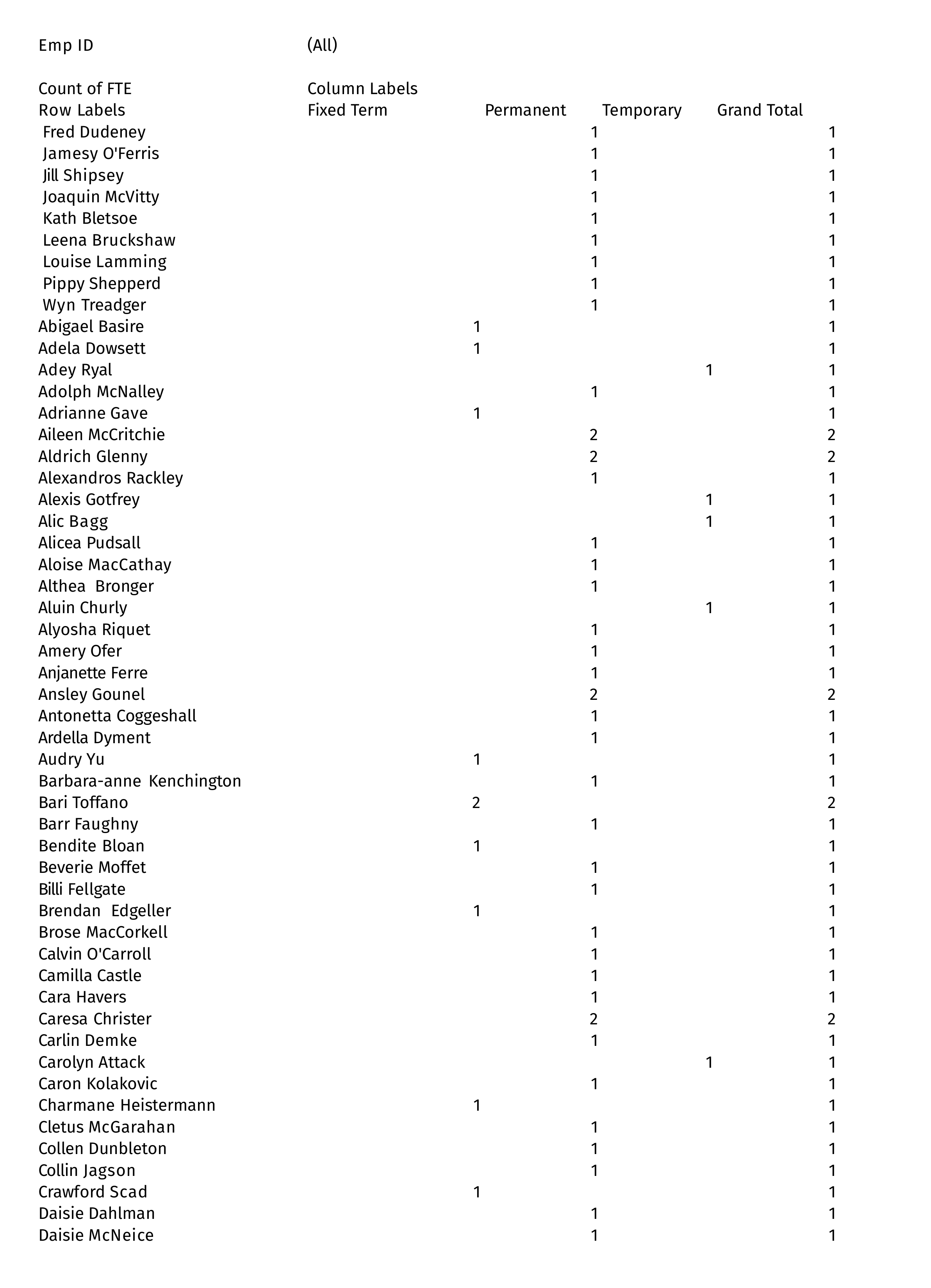

| Emp ID | (All) |  |  |  |  |  |  |  |
| --- | --- | --- | --- | --- | --- | --- | --- | --- |
| Count of FTE | Column Labels |  |  |  |  |  |  |  |
| Row Labels | Fixed Term |  | Permanent |  | Temporary |  | Grand Total |  |
| Fred Dudeney |  |  |  | 1 |  |  |  | 1 |
| Jamesy O'Ferris |  |  |  | 1 |  |  |  | 1 |
| Jill Shipsey |  |  |  | 1 |  |  |  | 1 |
| Joaquin McVitty |  |  |  | 1 |  |  |  | 1 |
| Kath Bletsoe |  |  |  | 1 |  |  |  | 1 |
| Leena Bruckshaw |  |  |  | 1 |  |  |  | 1 |
| Louise Lamming |  |  |  | 1 |  |  |  | 1 |
| Pippy Shepperd |  |  |  | 1 |  |  |  | 1 |
| Wyn Treadger |  |  |  | 1 |  |  |  | 1 |
| Abigael Basire |  | 1 |  |  |  |  |  | 1 |
| Adela Dowsett |  | 1 |  |  |  |  |  | 1 |
| Adey Ryal |  |  |  |  |  | 1 |  | 1 |
| Adolph McNalley |  |  |  | 1 |  |  |  | 1 |
| Adrianne Gave |  | 1 |  |  |  |  |  | 1 |
| Aileen McCritchie |  |  |  | 2 |  |  |  | 2 |
| Aldrich Glenny |  |  |  | 2 |  |  |  | 2 |
| Alexandros Rackley |  |  |  | 1 |  |  |  | 1 |
| Alexis Gotfrey |  |  |  |  |  | 1 |  | 1 |
| Alic Bagg |  |  |  |  |  | 1 |  | 1 |
| Alicea Pudsall |  |  |  | 1 |  |  |  | 1 |
| Aloise MacCathay |  |  |  | 1 |  |  |  | 1 |
| Althea Bronger |  |  |  | 1 |  |  |  | 1 |
| Aluin Churly |  |  |  |  |  | 1 |  | 1 |
| Alyosha Riquet |  |  |  | 1 |  |  |  | 1 |
| Amery Ofer |  |  |  | 1 |  |  |  | 1 |
| Anjanette Ferre |  |  |  | 1 |  |  |  | 1 |
| Ansley Gounel |  |  |  | 2 |  |  |  | 2 |
| Antonetta Coggeshall |  |  |  | 1 |  |  |  | 1 |
| Ardella Dyment |  |  |  | 1 |  |  |  | 1 |
| Audry Yu |  | 1 |  |  |  |  |  | 1 |
| Barbara-anne Kenchington |  |  |  | 1 |  |  |  | 1 |
| Bari Toffano |  | 2 |  |  |  |  |  | 2 |
| Barr Faughny |  |  |  | 1 |  |  |  | 1 |
| Bendite Bloan |  | 1 |  |  |  |  |  | 1 |
| Beverie Moffet |  |  |  | 1 |  |  |  | 1 |
| Billi Fellgate |  |  |  | 1 |  |  |  | 1 |
| Brendan Edgeller |  | 1 |  |  |  |  |  | 1 |
| Brose MacCorkell |  |  |  | 1 |  |  |  | 1 |
| Calvin O'Carroll |  |  |  | 1 |  |  |  | 1 |
| Camilla Castle |  |  |  | 1 |  |  |  | 1 |
| Cara Havers |  |  |  | 1 |  |  |  | 1 |
| Caresa Christer |  |  |  | 2 |  |  |  | 2 |
| Carlin Demke |  |  |  | 1 |  |  |  | 1 |
| Carolyn Attack |  |  |  |  |  | 1 |  | 1 |
| Caron Kolakovic |  |  |  | 1 |  |  |  | 1 |
| Charmane Heistermann |  | 1 |  |  |  |  |  | 1 |
| Cletus McGarahan |  |  |  | 1 |  |  |  | 1 |
| Collen Dunbleton |  |  |  | 1 |  |  |  | 1 |
| Collin Jagson |  |  |  | 1 |  |  |  | 1 |
| Crawford Scad |  | 1 |  |  |  |  |  | 1 |
| Daisie Dahlman |  |  |  | 1 |  |  |  | 1 |
| Daisie McNeice |  |  |  | 1 |  |  |  | 1 |